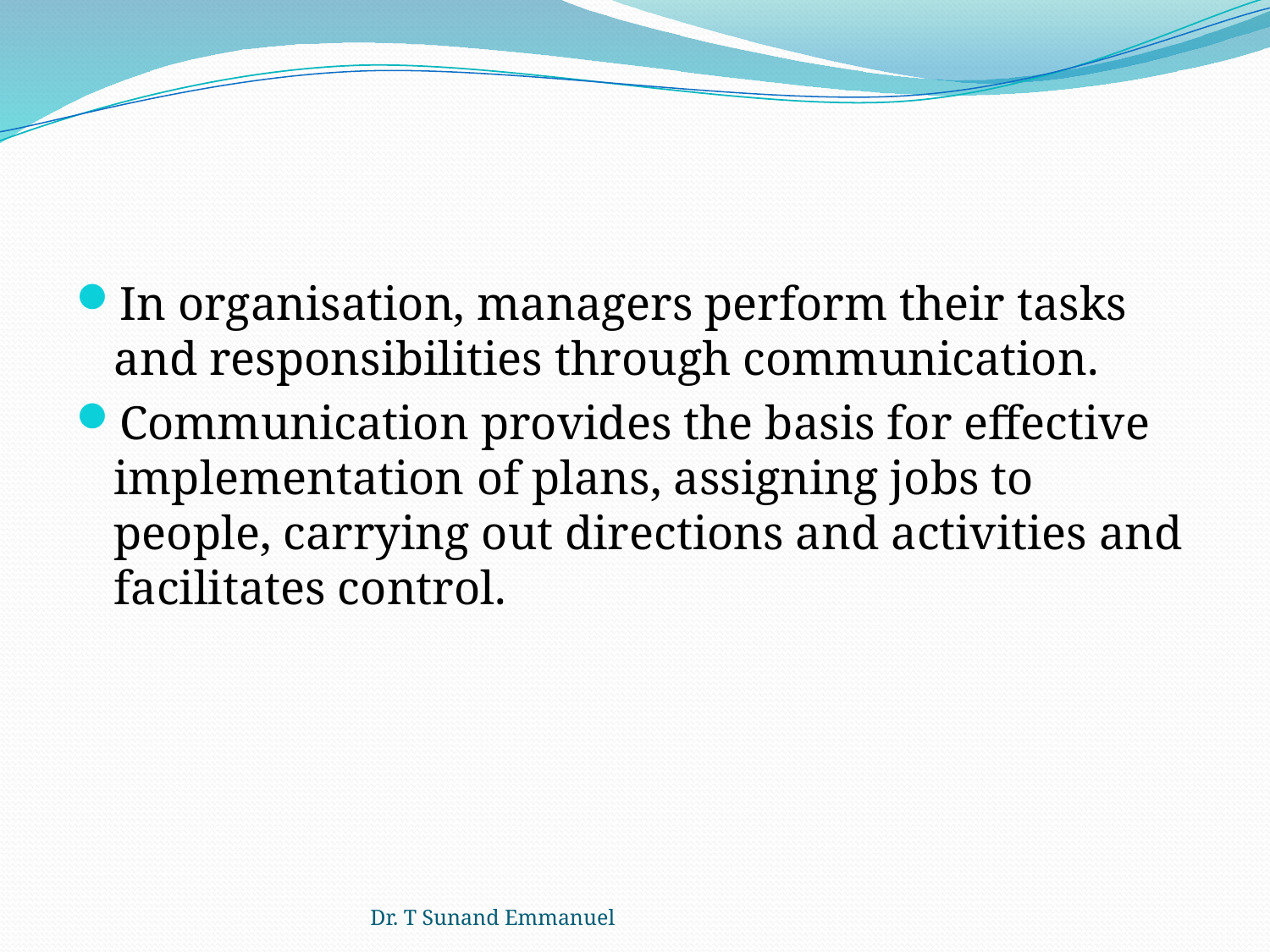

#
In organisation, managers perform their tasks and responsibilities through communication.
Communication provides the basis for effective implementation of plans, assigning jobs to people, carrying out directions and activities and facilitates control.

Dr. T Sunand Emmanuel